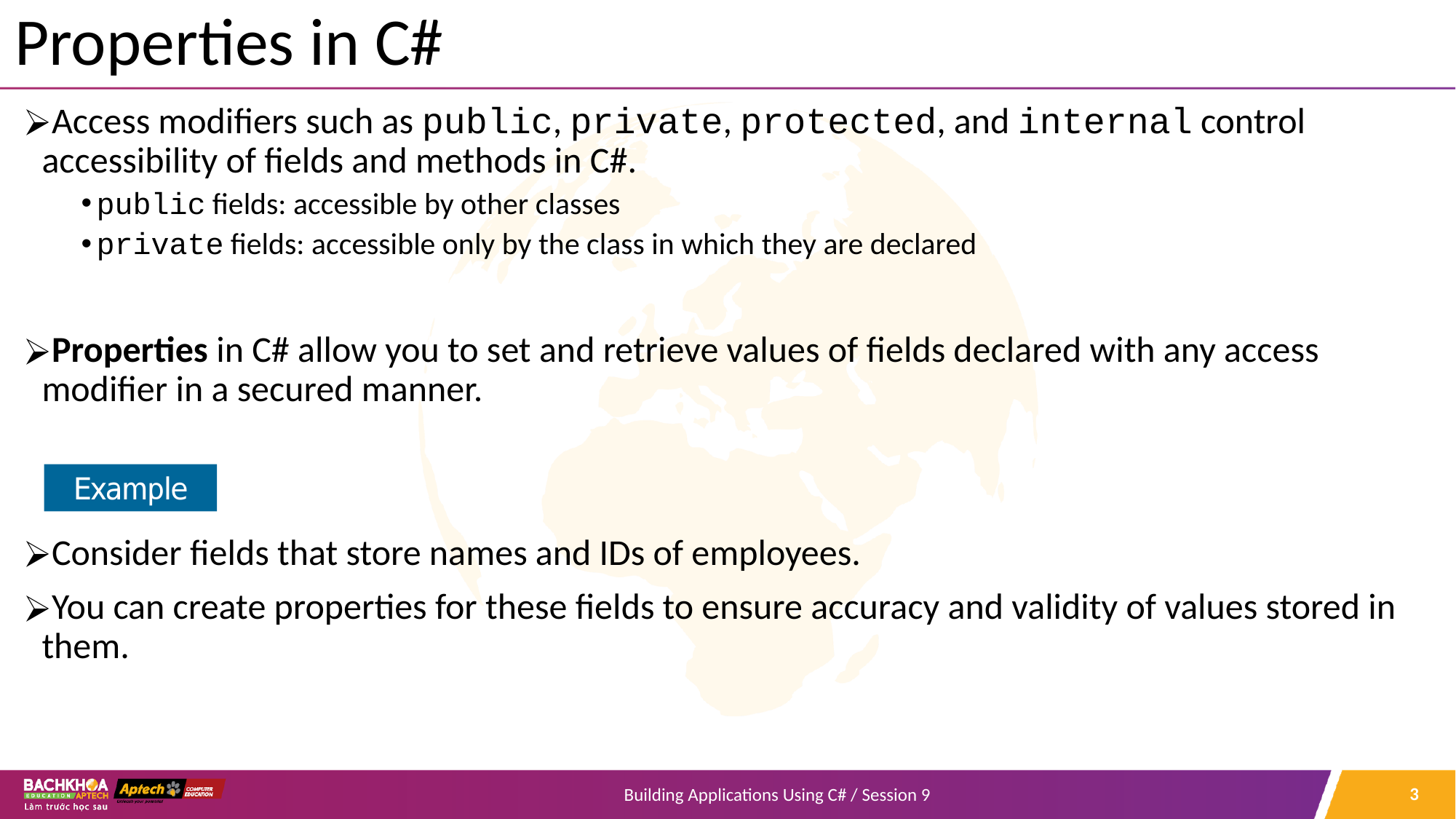

# Properties in C#
Access modifiers such as public, private, protected, and internal control accessibility of fields and methods in C#.
public fields: accessible by other classes
private fields: accessible only by the class in which they are declared

Properties in C# allow you to set and retrieve values of fields declared with any access modifier in a secured manner.

Consider fields that store names and IDs of employees.
You can create properties for these fields to ensure accuracy and validity of values stored in them.

Example
3
Building Applications Using C# / Session 9